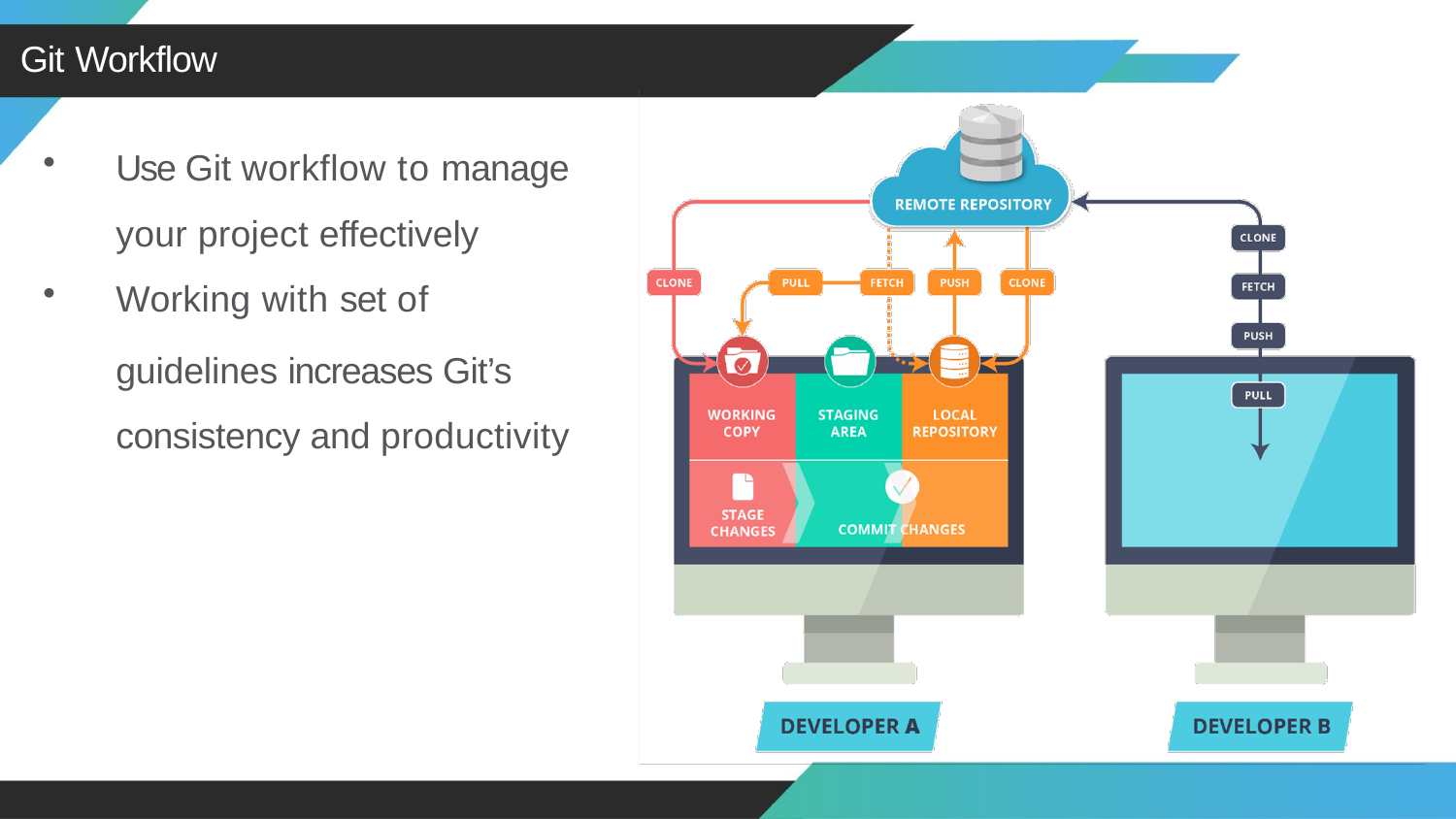

Git Workflow

Use Git workflow to manage
your project effectively
Working with set of
guidelines increases Git’s  consistency and productivity